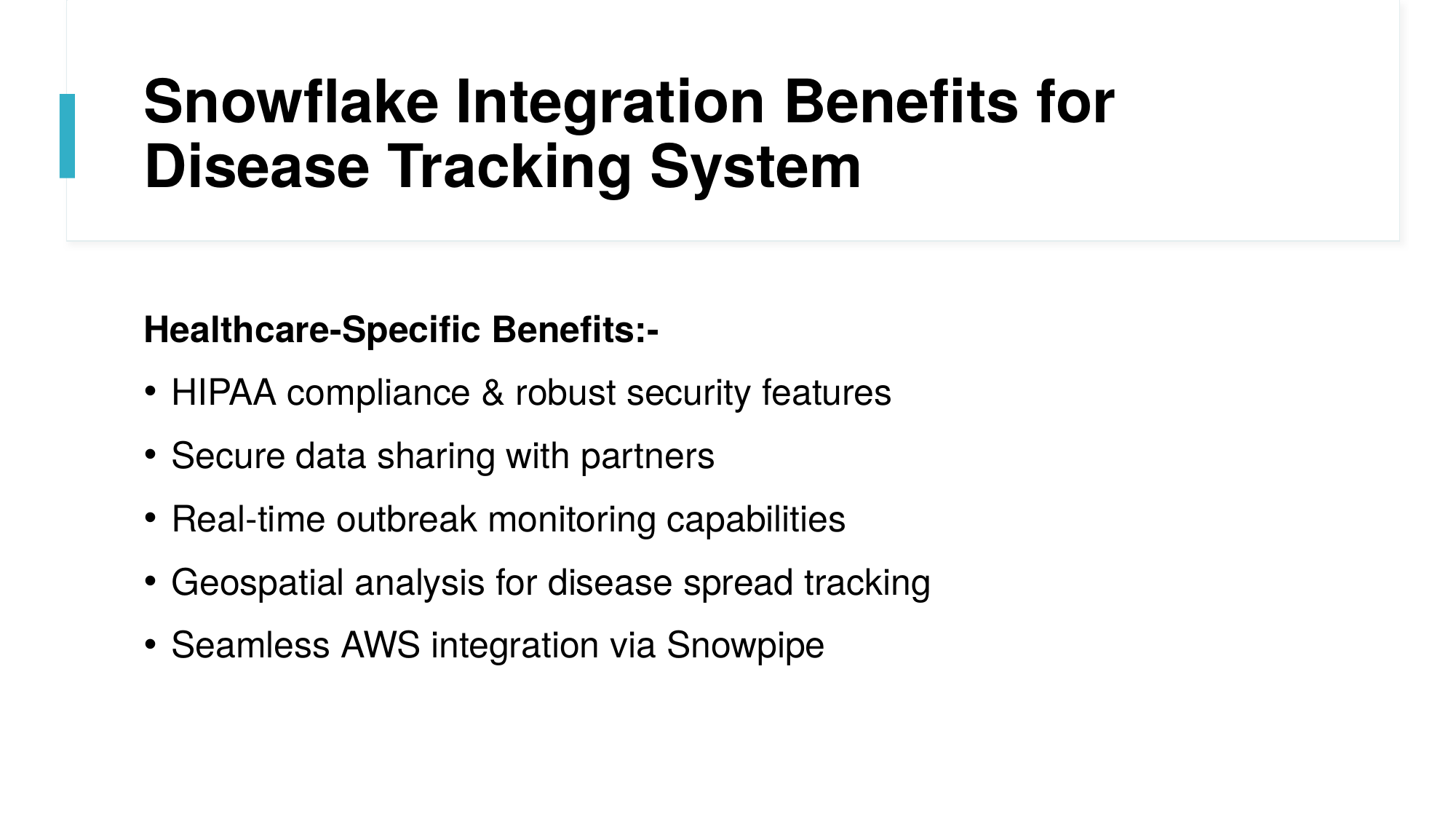

# Snowflake Integration Benefits for Disease Tracking System
Healthcare-Specific Benefits:-
HIPAA compliance & robust security features
Secure data sharing with partners
Real-time outbreak monitoring capabilities
Geospatial analysis for disease spread tracking
Seamless AWS integration via Snowpipe